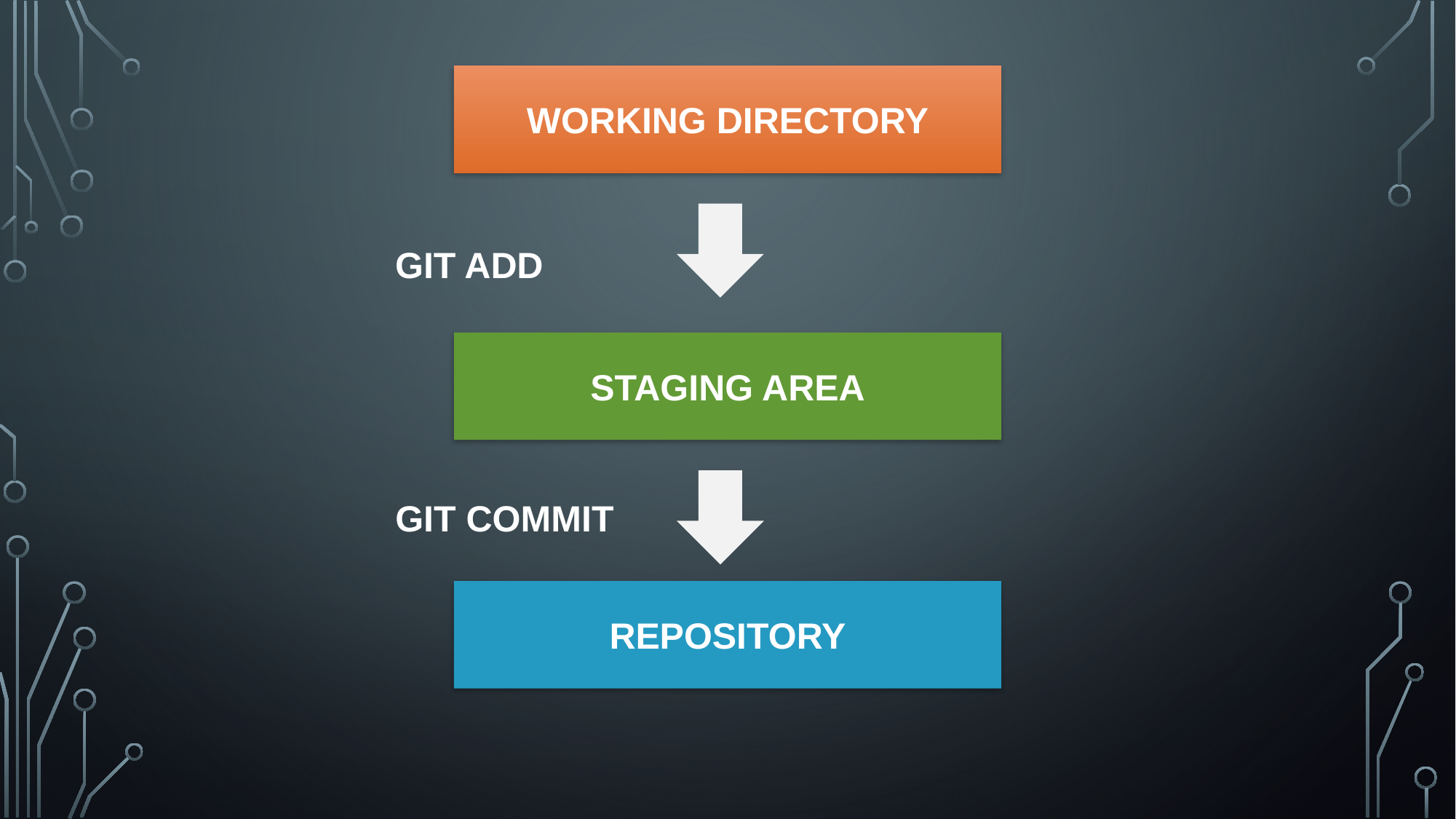

WORKING DIRECTORY

GIT ADD
STAGING AREA

GIT COMMIT
REPOSITORY